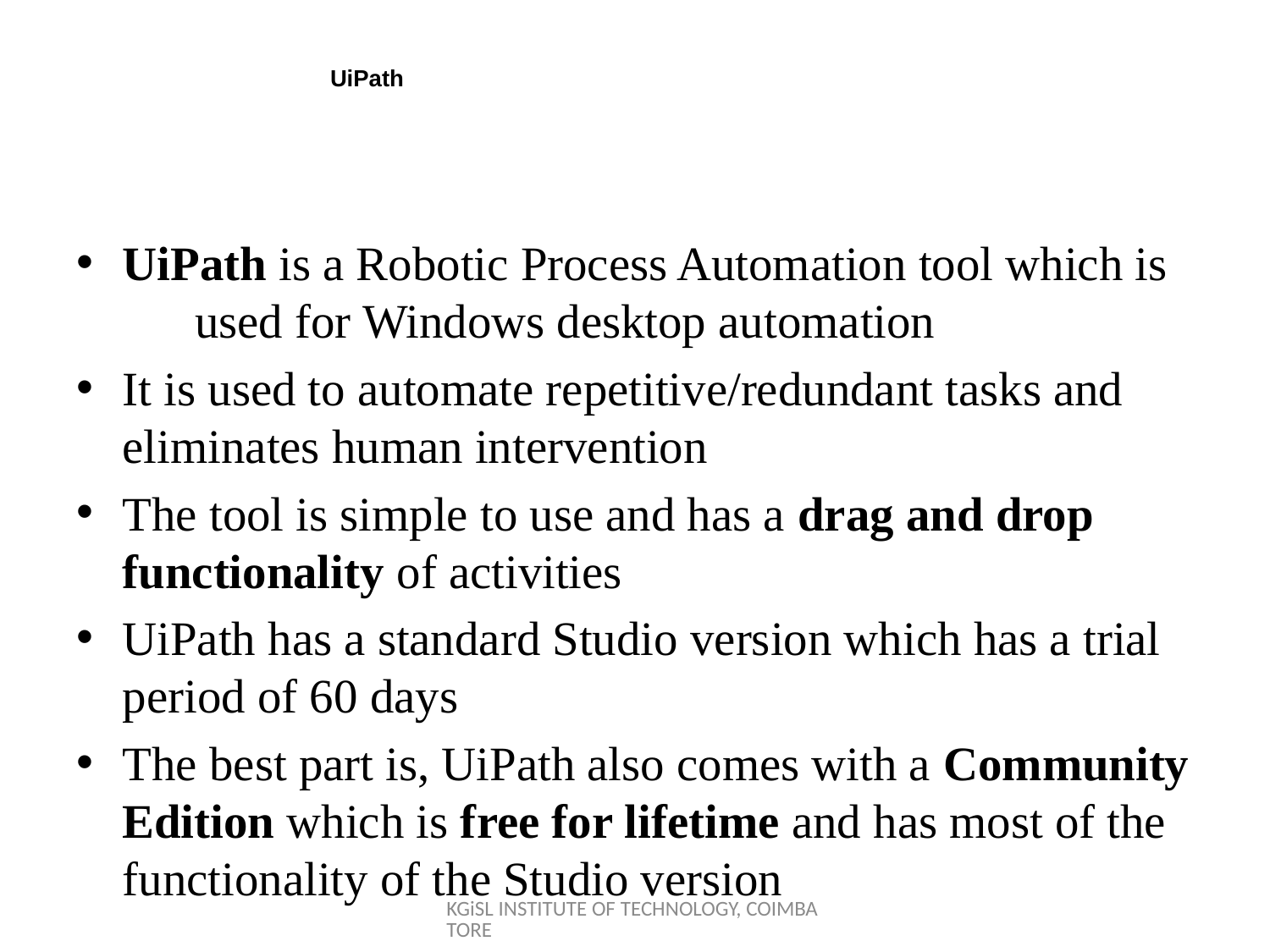

# UiPath

UiPath is a Robotic Process Automation tool which is         used for Windows desktop automation
It is used to automate repetitive/redundant tasks and eliminates human intervention
The tool is simple to use and has a drag and drop functionality of activities
UiPath has a standard Studio version which has a trial period of 60 days
The best part is, UiPath also comes with a Community Edition which is free for lifetime and has most of the functionality of the Studio version

KGiSL INSTITUTE OF TECHNOLOGY, COIMBATORE